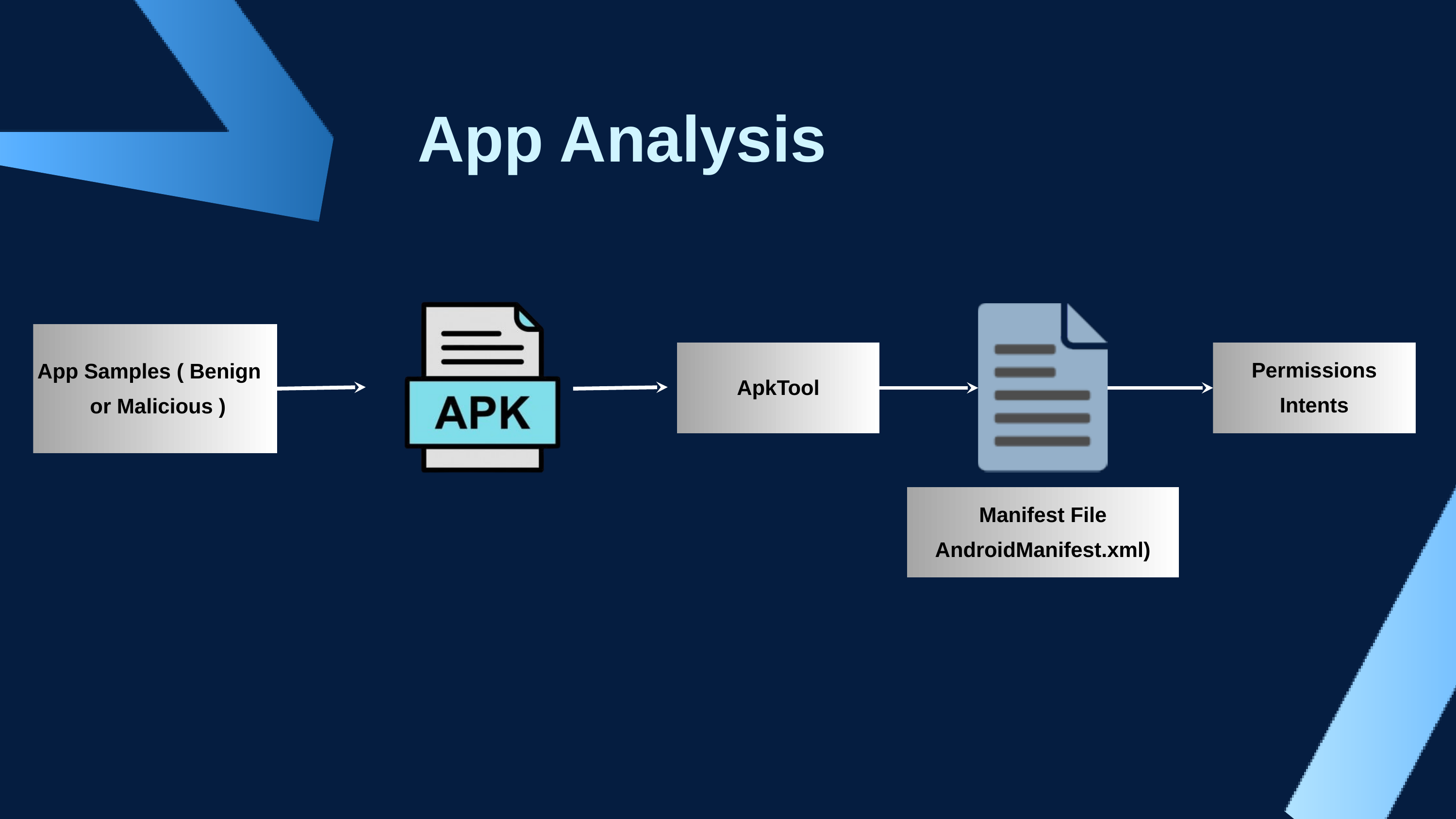

App Analysis

App Samples ( Benign    or Malicious )

ApkTool

Permissions
Intents

Manifest File
AndroidManifest.xml)